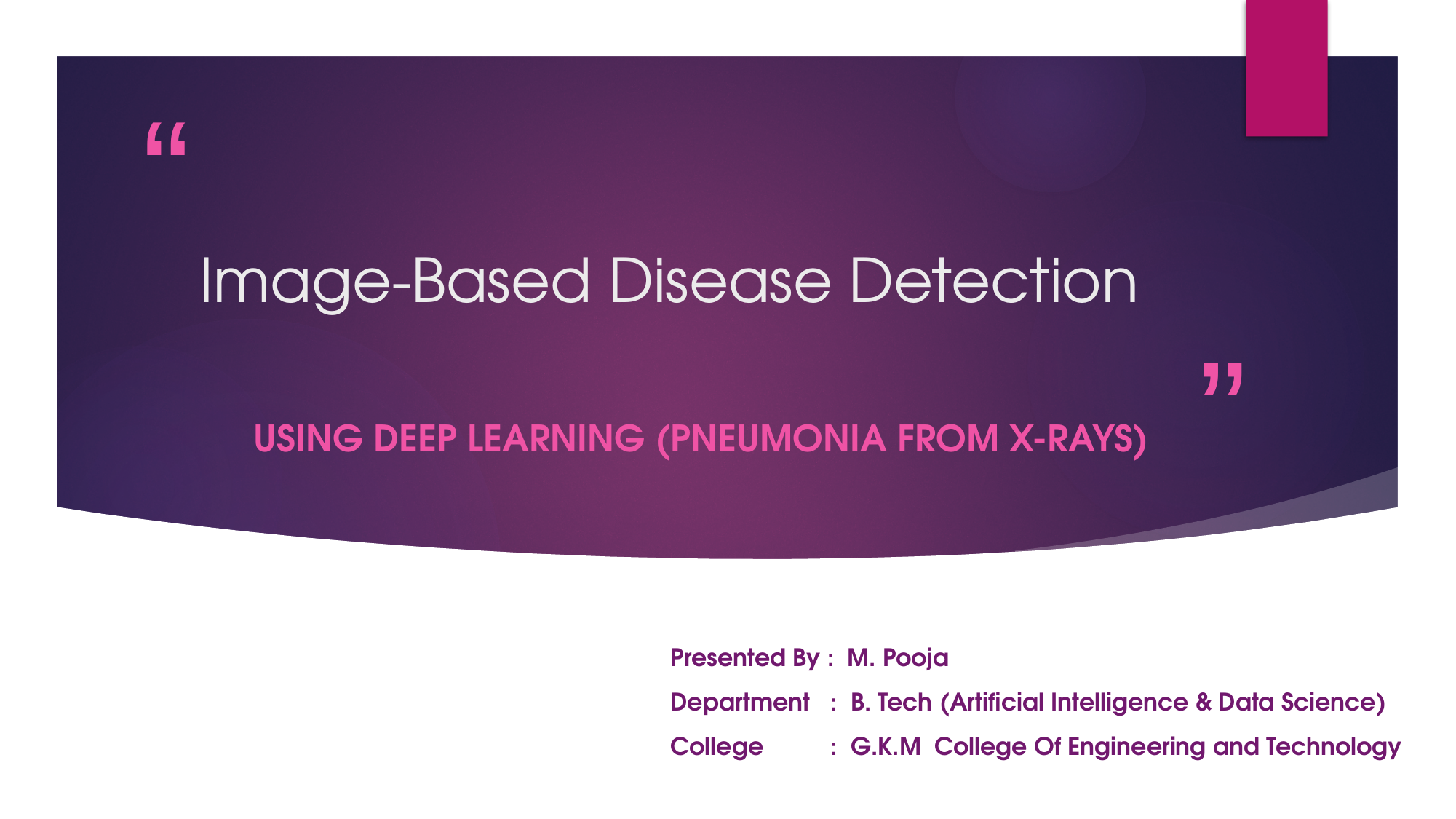

# Image-Based Disease Detection
using Deep Learning (Pneumonia from X-rays)

Presented By :  M. Pooja
Department   :  B. Tech (Artificial Intelligence & Data Science)
College          :  G.K.M  College Of Engineering and Technology